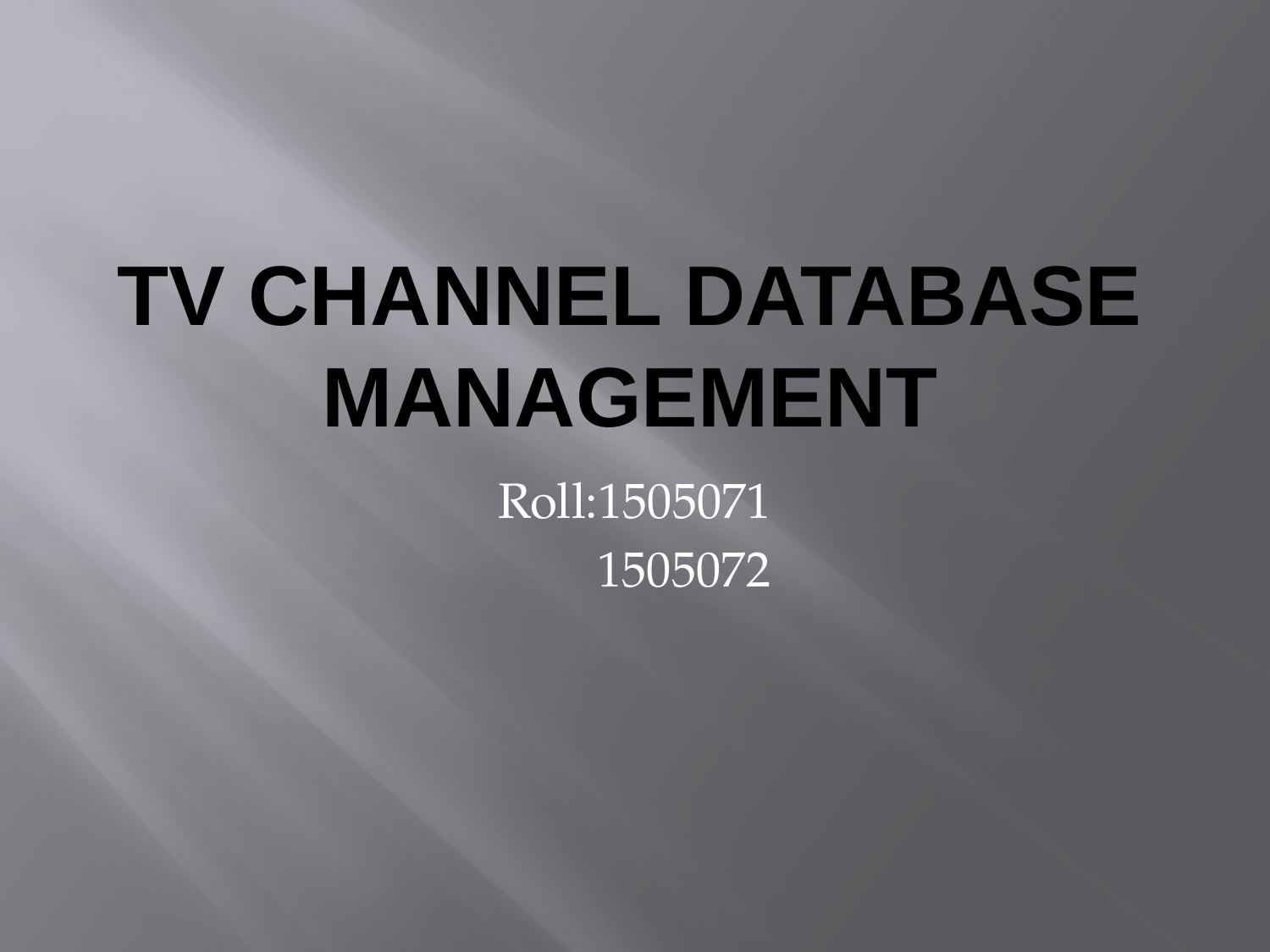

# Tv Channel Database Management
Roll:1505071
        1505072